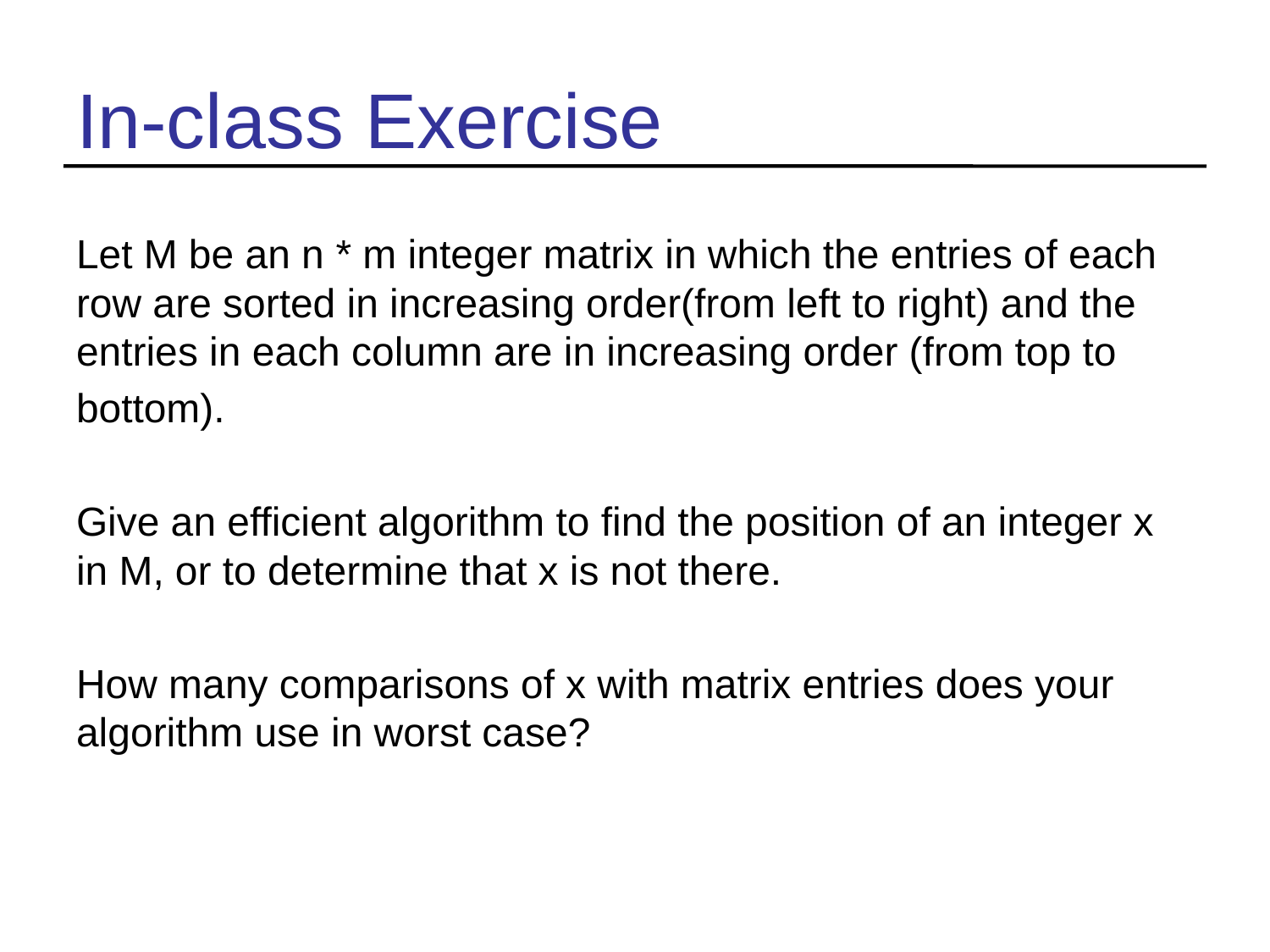

# In-class Exercise
Let M be an n * m integer matrix in which the entries of each row are sorted in increasing order(from left to right) and the entries in each column are in increasing order (from top to
bottom).

Give an efficient algorithm to find the position of an integer x in M, or to determine that x is not there.

How many comparisons of x with matrix entries does your algorithm use in worst case?